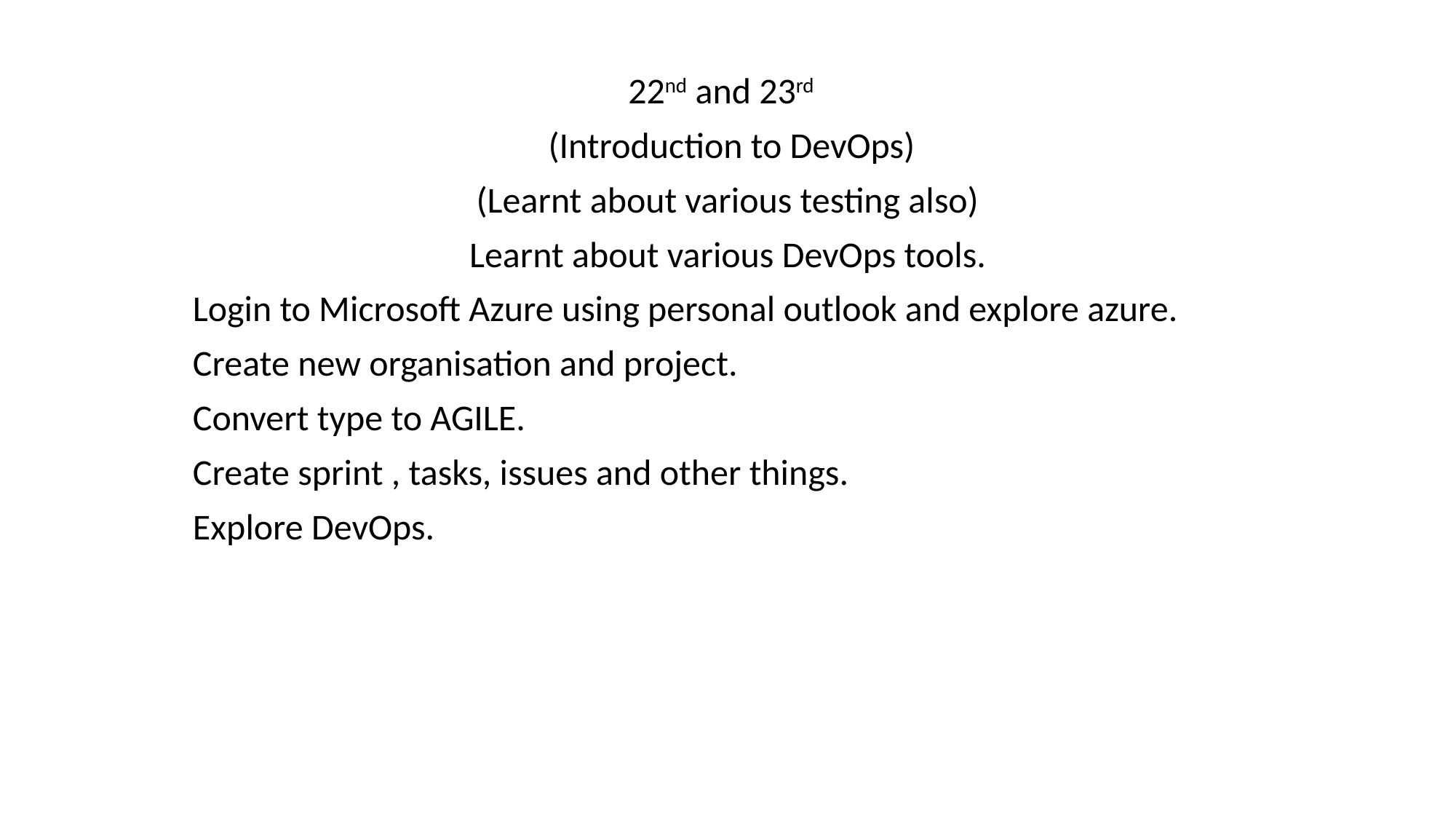

22nd and 23rd
 (Introduction to DevOps)
(Learnt about various testing also)
Learnt about various DevOps tools.
Login to Microsoft Azure using personal outlook and explore azure.
Create new organisation and project.
Convert type to AGILE.
Create sprint , tasks, issues and other things.
Explore DevOps.